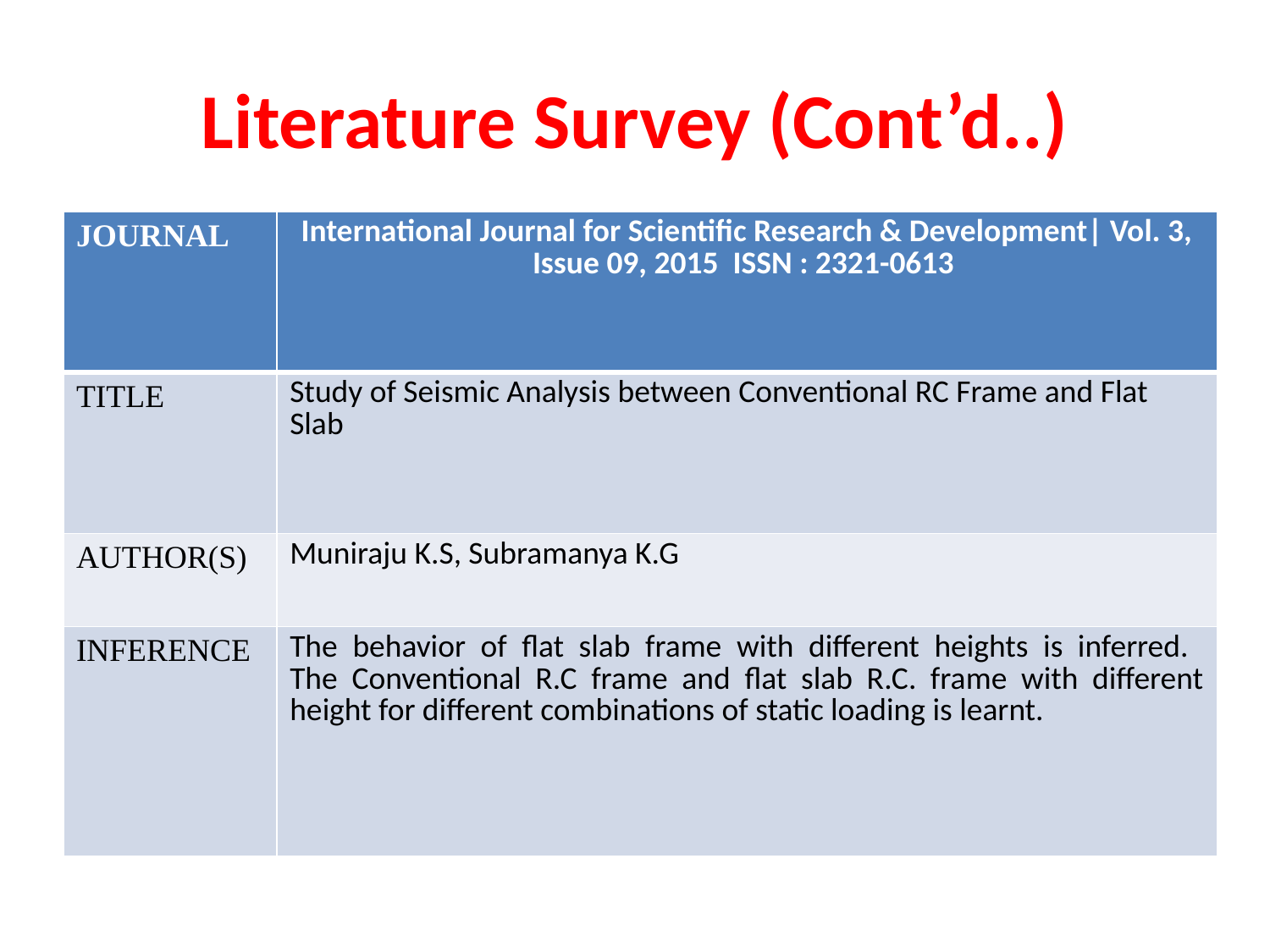

#
Literature Survey (Cont’d..)
| JOURNAL | International Journal for Scientific Research & Development| Vol. 3, Issue 09, 2015 ISSN : 2321-0613 |
| --- | --- |
| TITLE | Study of Seismic Analysis between Conventional RC Frame and Flat Slab |
| AUTHOR(S) | Muniraju K.S, Subramanya K.G |
| INFERENCE | The behavior of flat slab frame with different heights is inferred. The Conventional R.C frame and flat slab R.C. frame with different height for different combinations of static loading is learnt. |